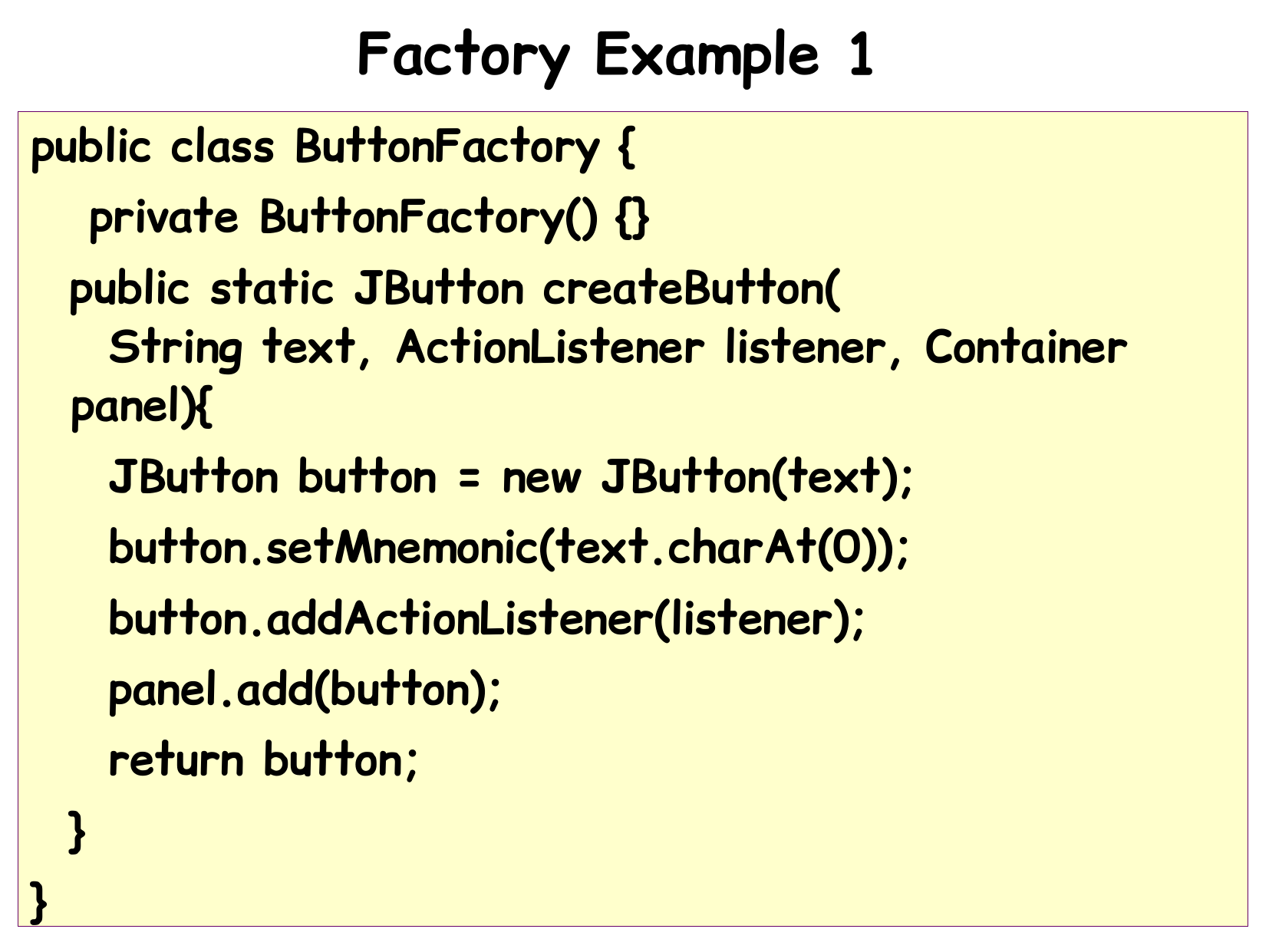

Factory Example 1
public class ButtonFactory {
   private ButtonFactory() {}
  public static JButton createButton(
  String text, ActionListener listener, Container panel){
    JButton button = new JButton(text);
    button.setMnemonic(text.charAt(0));
    button.addActionListener(listener);
    panel.add(button);
    return button;
  }
}